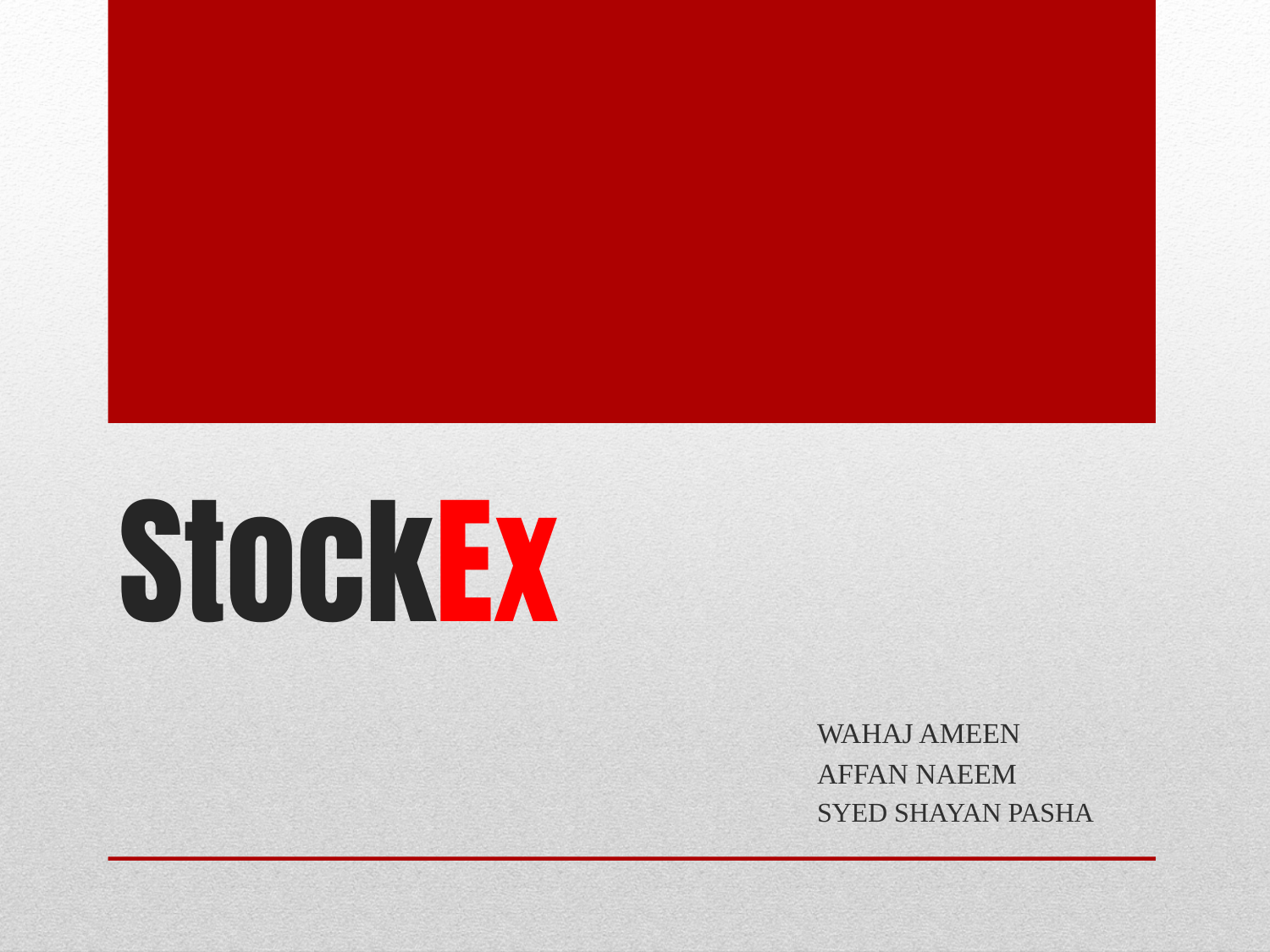

# StockEx
WAHAJ AMEEN
AFFAN NAEEM
SYED SHAYAN PASHA